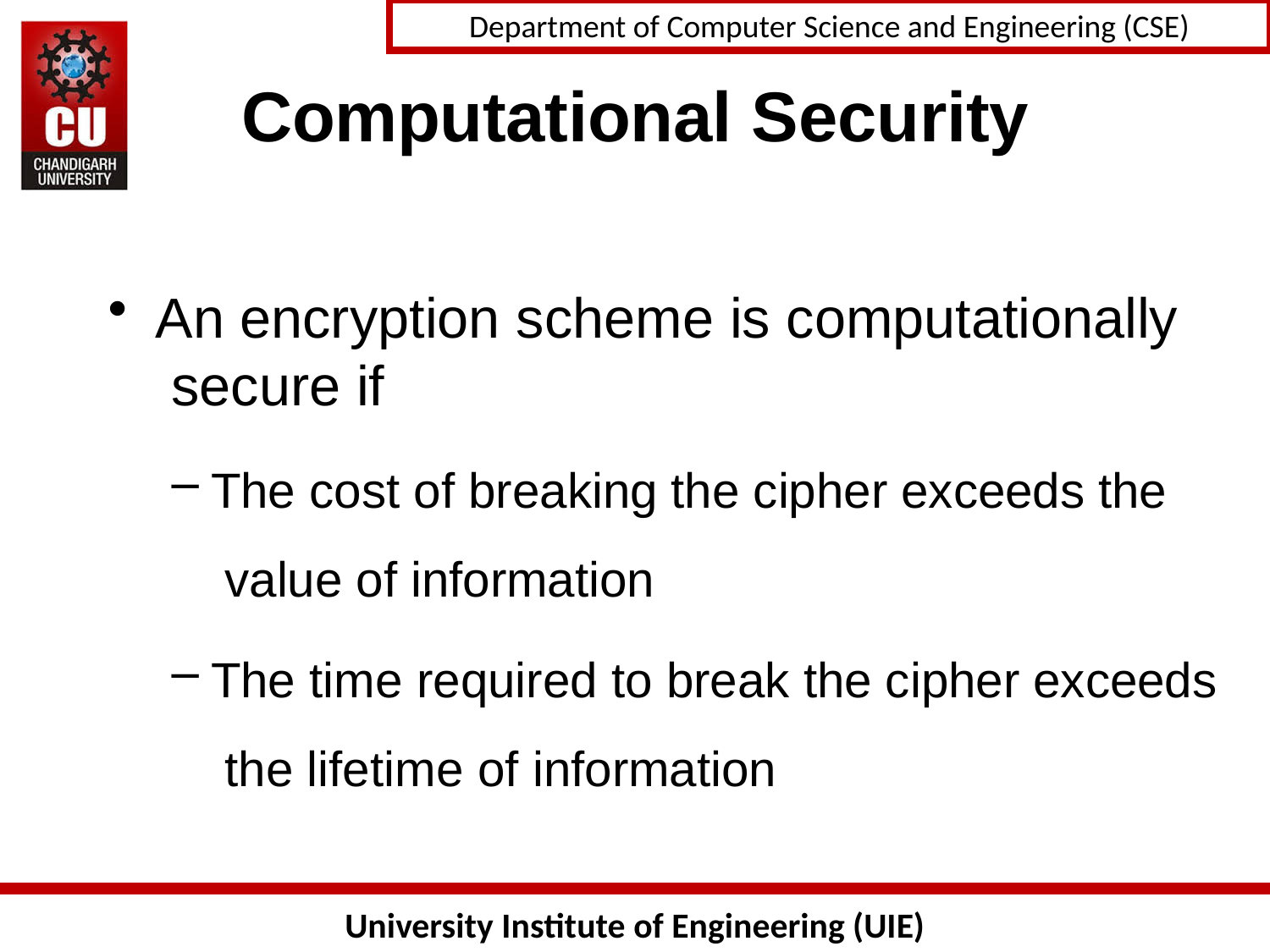

# Computational Security
An encryption scheme is computationally  secure if
The cost of breaking the cipher exceeds the  value of information
The time required to break the cipher exceeds  the lifetime of information